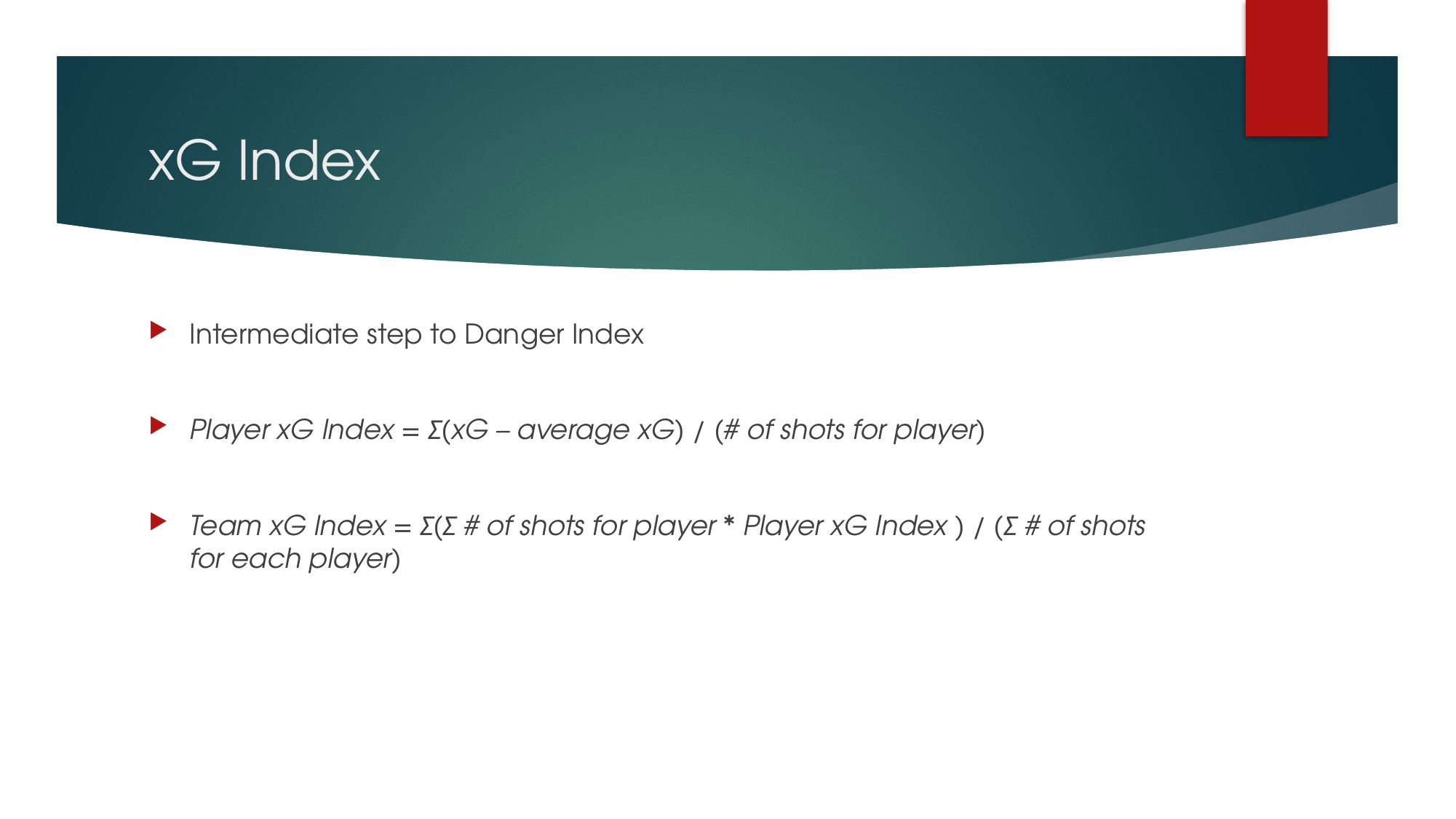

# xG Index
Intermediate step to Danger Index

Player xG Index = Σ(xG – average xG) / (# of shots for player)

Team xG Index = Σ(Σ # of shots for player * Player xG Index ) / (Σ # of shots for each player)